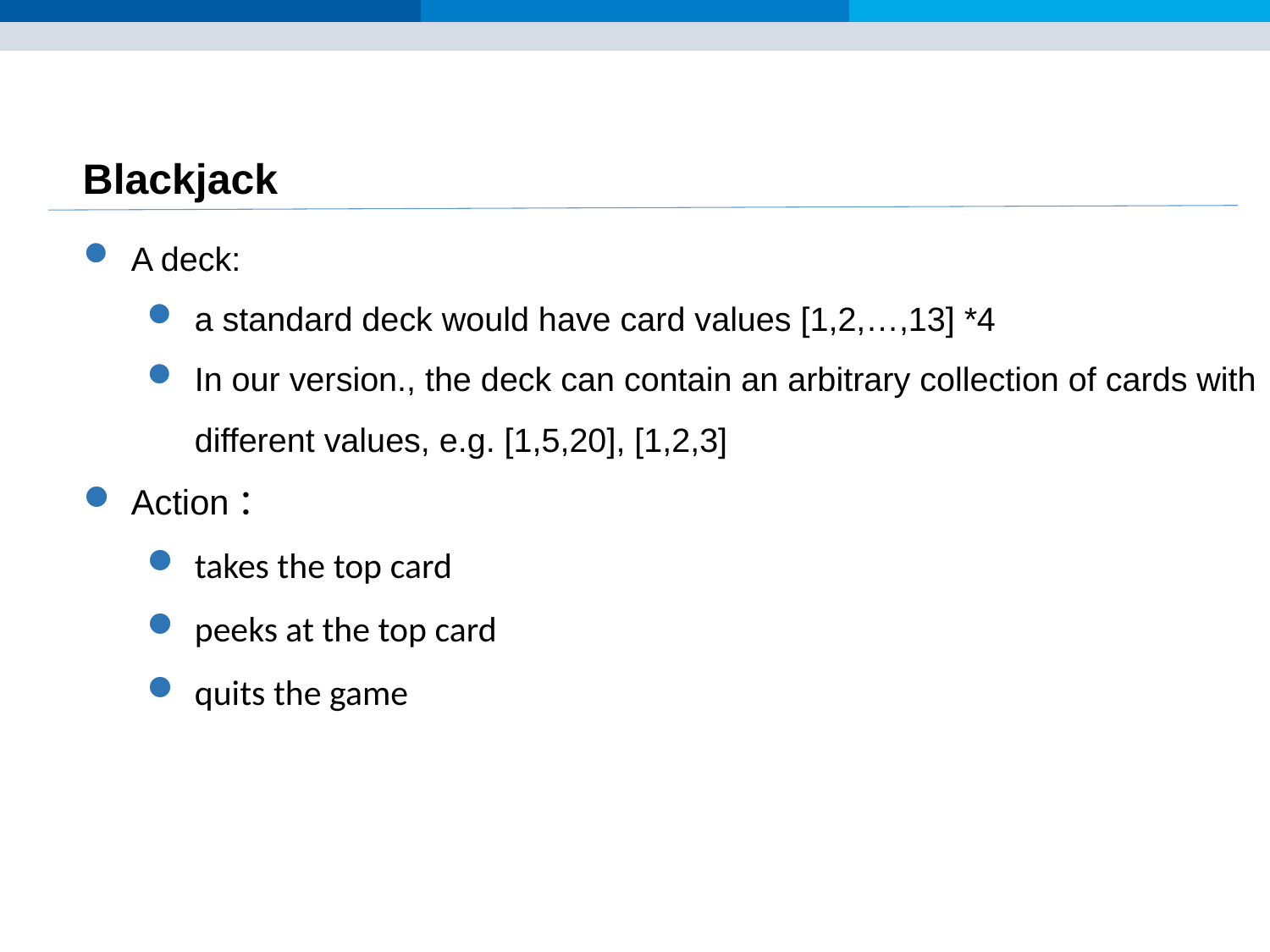

Blackjack
A deck:
a standard deck would have card values [1,2,…,13] *4
In our version., the deck can contain an arbitrary collection of cards with different values, e.g. [1,5,20], [1,2,3]
Action：
takes the top card
peeks at the top card
quits the game